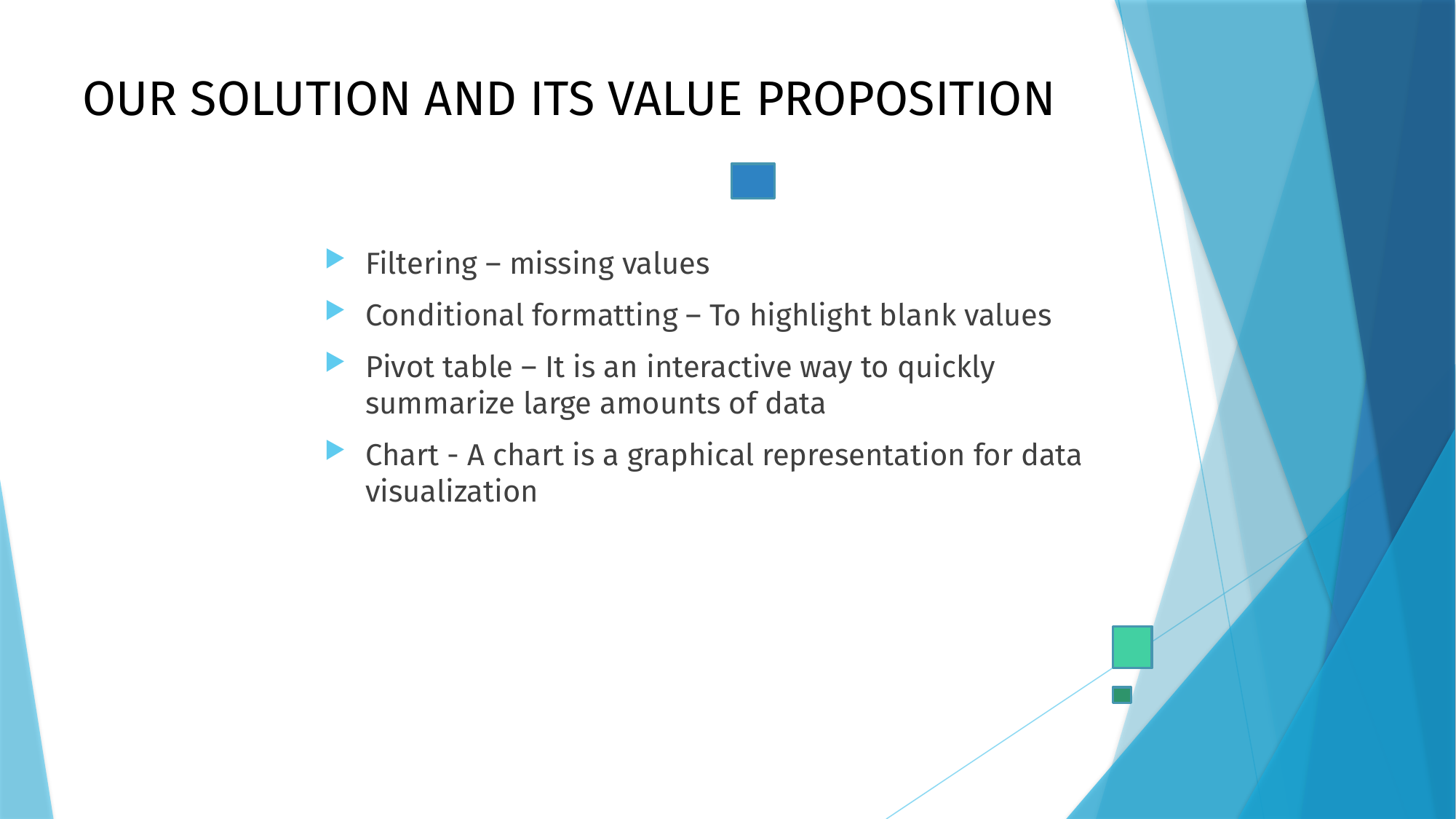

# OUR SOLUTION AND ITS VALUE PROPOSITION

Filtering – missing values
Conditional formatting – To highlight blank values
Pivot table – It is an interactive way to quickly summarize large amounts of data
Chart - A chart is a graphical representation for data visualization